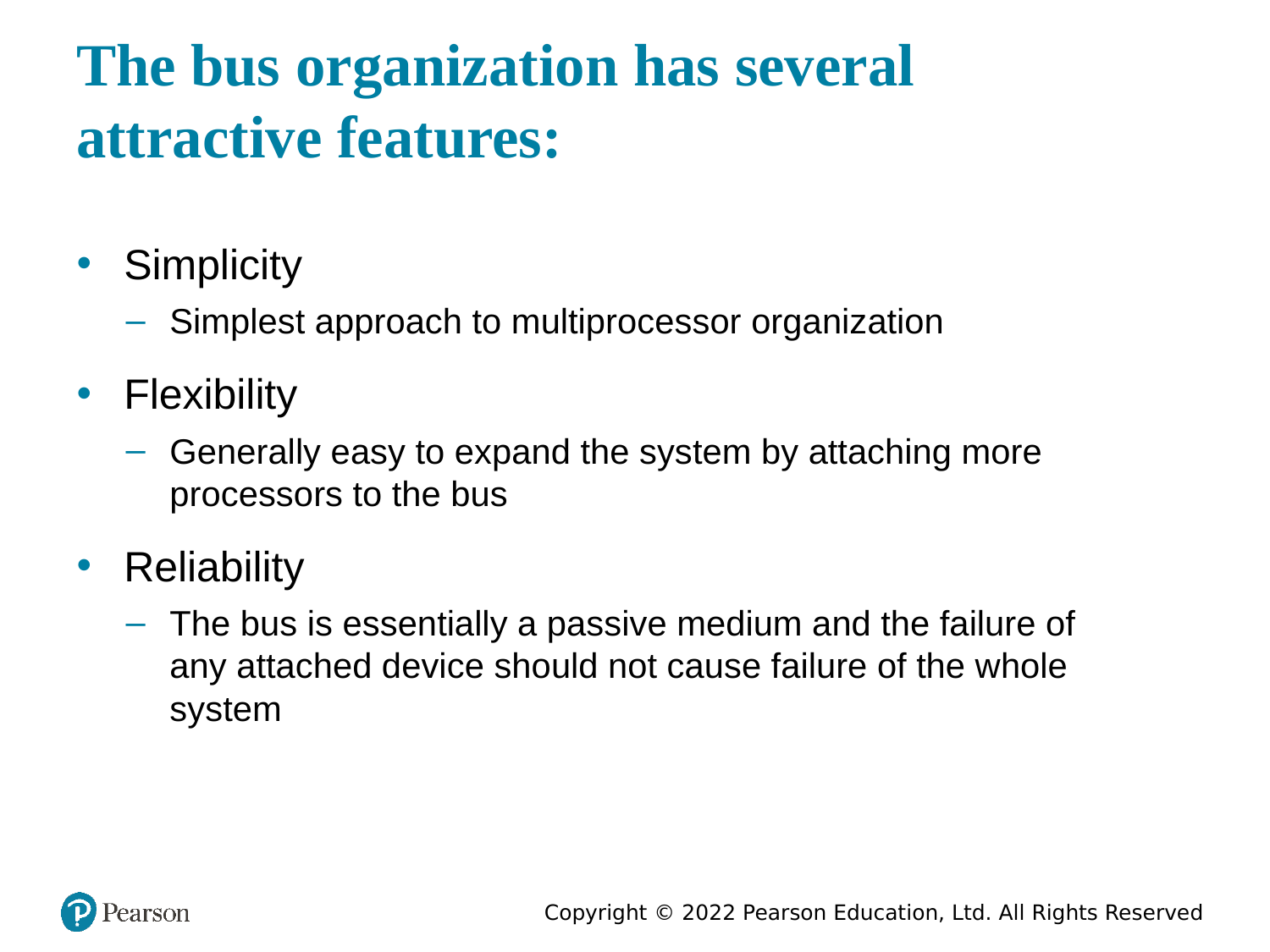

# The bus organization has several attractive features:
Simplicity
Simplest approach to multiprocessor organization
Flexibility
Generally easy to expand the system by attaching more processors to the bus
Reliability
The bus is essentially a passive medium and the failure of any attached device should not cause failure of the whole system